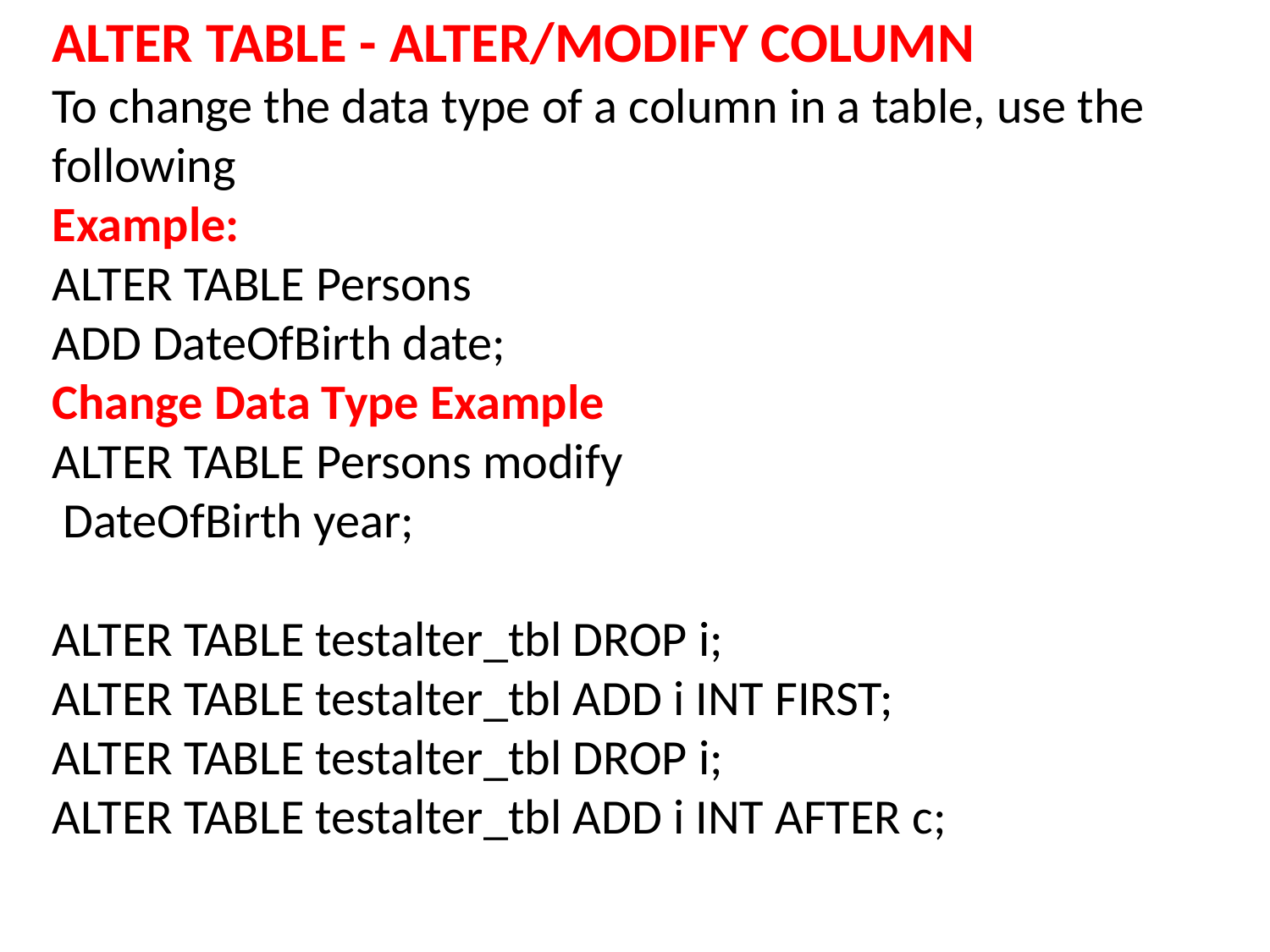

ALTER TABLE - ALTER/MODIFY COLUMN
To change the data type of a column in a table, use the following
Example:
ALTER TABLE Persons
ADD DateOfBirth date;
Change Data Type Example
ALTER TABLE Persons modify
 DateOfBirth year;

ALTER TABLE testalter_tbl DROP i;
ALTER TABLE testalter_tbl ADD i INT FIRST;
ALTER TABLE testalter_tbl DROP i;
ALTER TABLE testalter_tbl ADD i INT AFTER c;